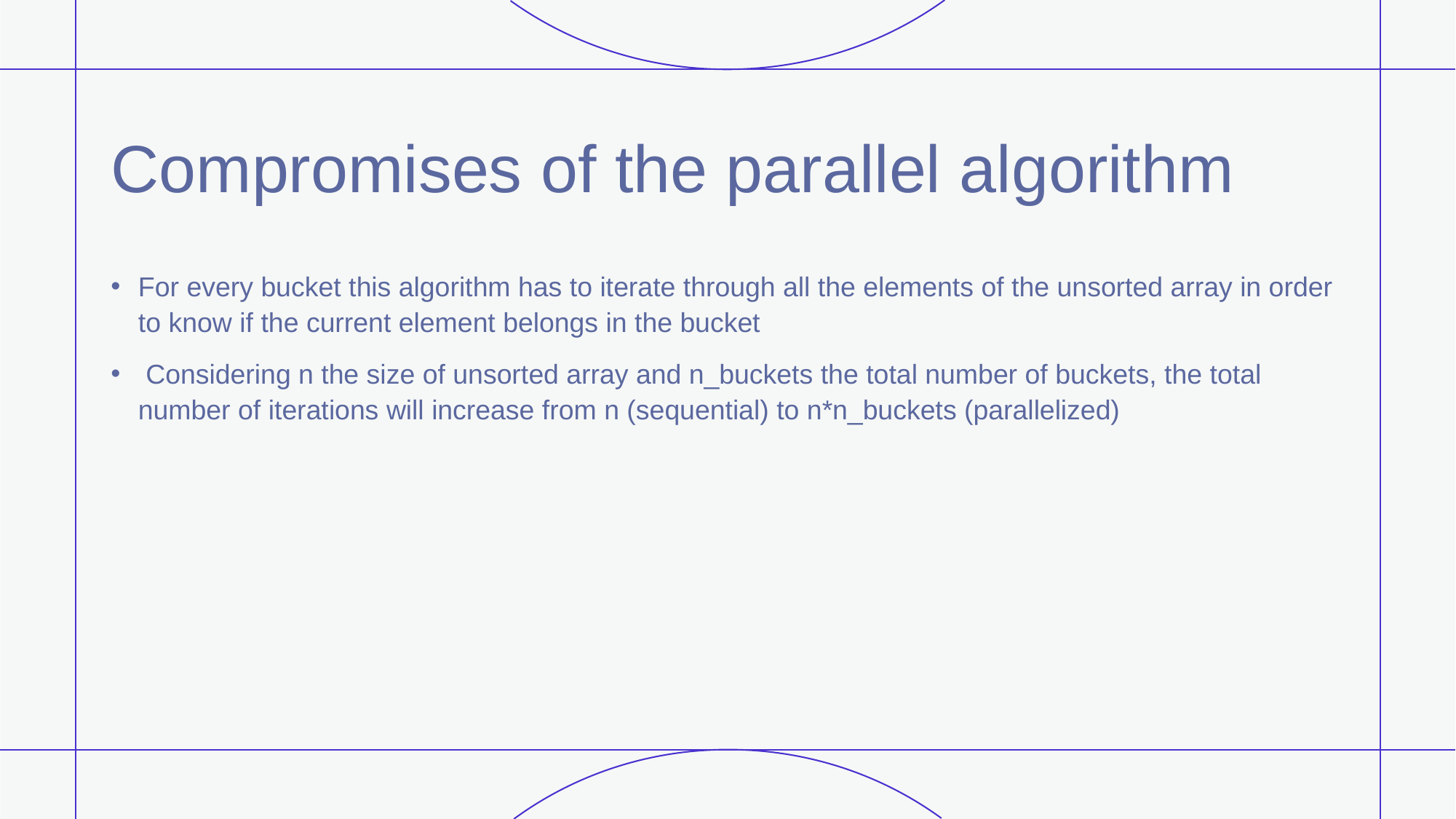

# Compromises of the parallel algorithm
For every bucket this algorithm has to iterate through all the elements of the unsorted array in order to know if the current element belongs in the bucket
 Considering n the size of unsorted array and n_buckets the total number of buckets, the total number of iterations will increase from n (sequential) to n*n_buckets (parallelized)